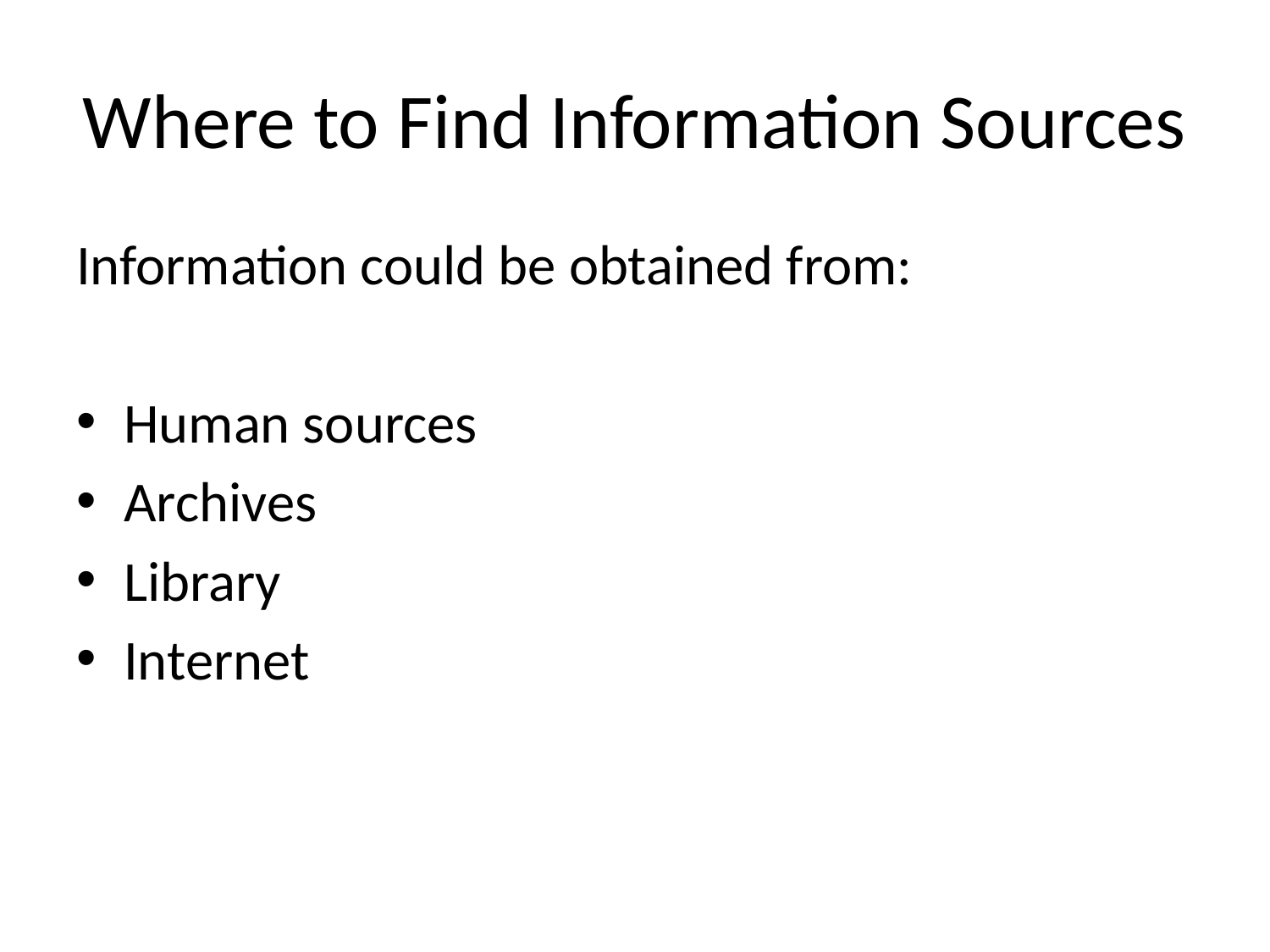

# Where to Find Information Sources
Information could be obtained from:

Human sources
Archives
Library
Internet